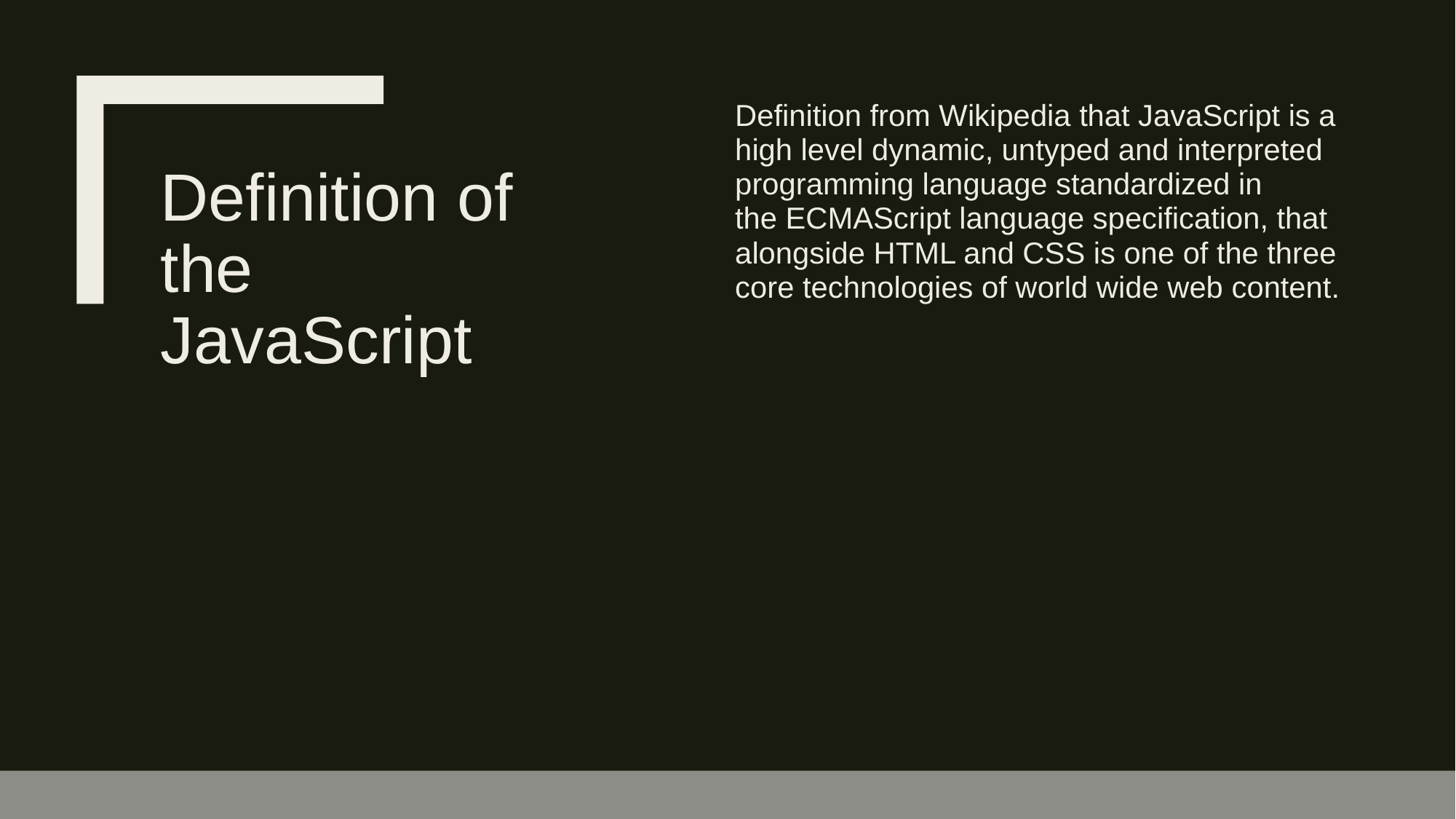

Definition from Wikipedia that JavaScript is a high level dynamic, untyped and interpreted programming language standardized in the ECMAScript language specification, that alongside HTML and CSS is one of the three core technologies of world wide web content.

# Definition of the JavaScript